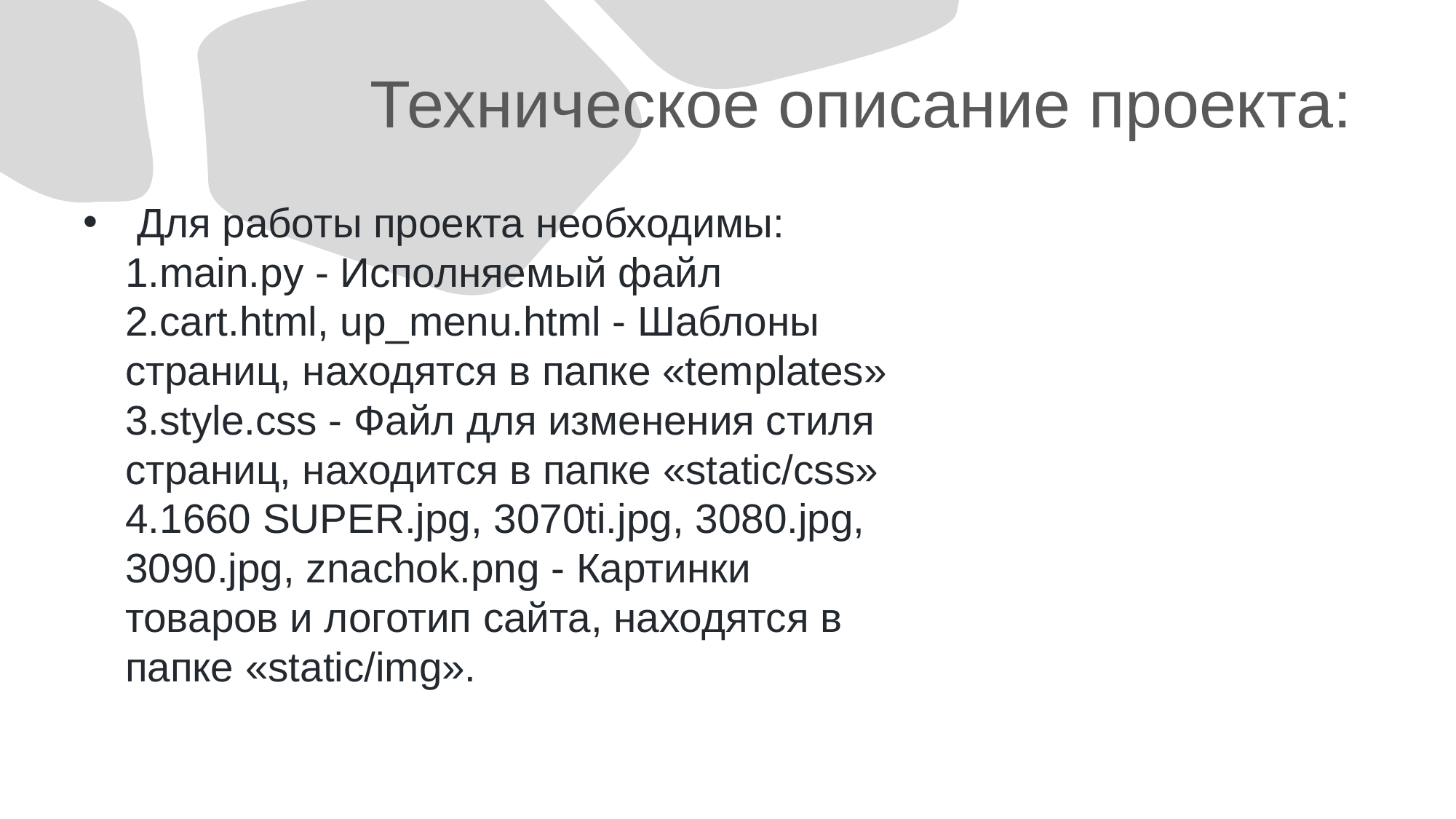

# Техническое описание проекта:
 Для работы проекта необходимы: 1.main.py - Исполняемый файл 2.cart.html, up_menu.html - Шаблоны страниц, находятся в папке «templates» 3.style.css - Файл для изменения стиля страниц, находится в папке «static/css» 4.1660 SUPER.jpg, 3070ti.jpg, 3080.jpg, 3090.jpg, znachok.png - Картинки товаров и логотип сайта, находятся в папке «static/img».